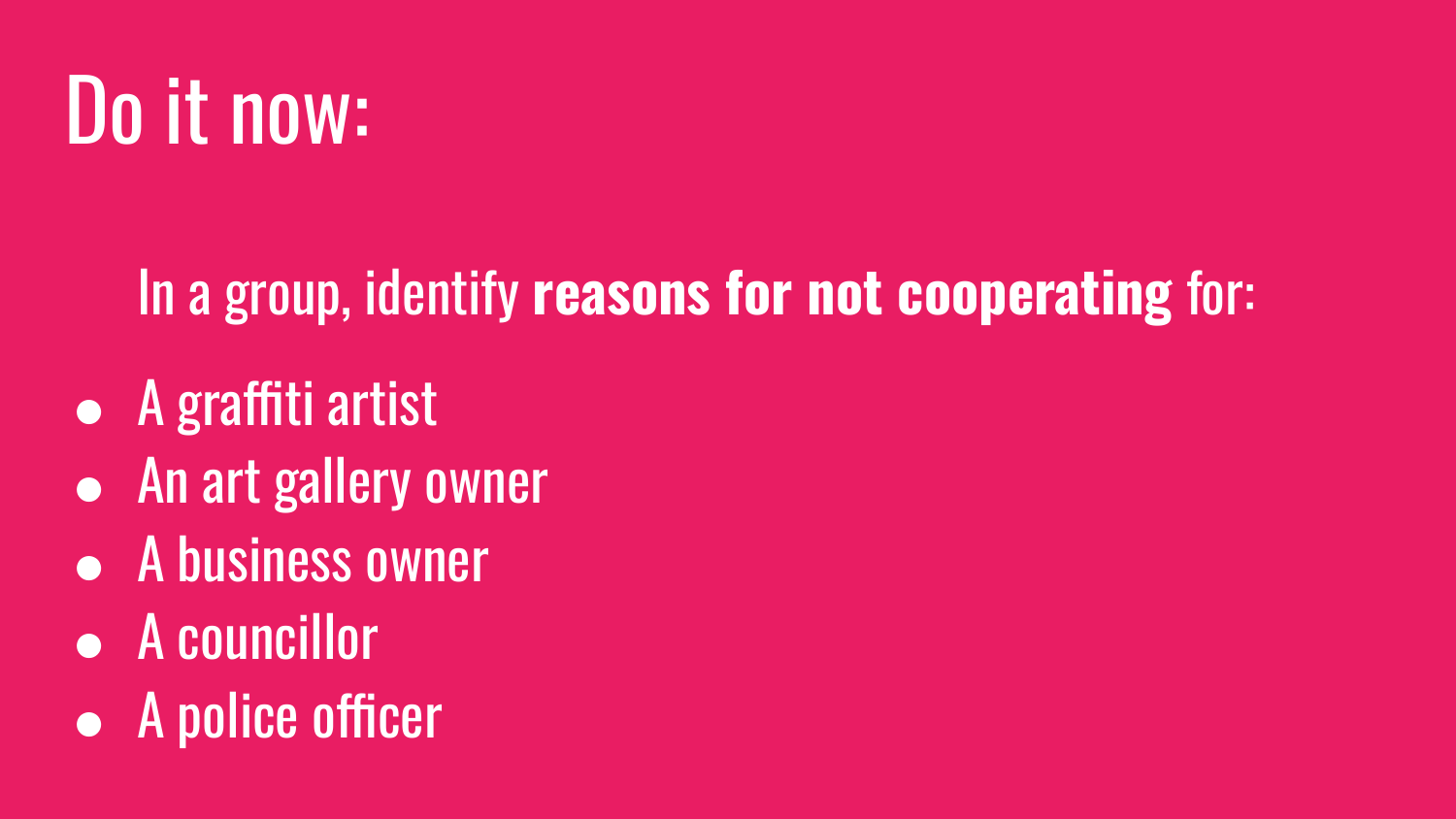

Do it now:
In a group, identify reasons for not cooperating for:
A graffiti artist
An art gallery owner
A business owner
A councillor
A police officer